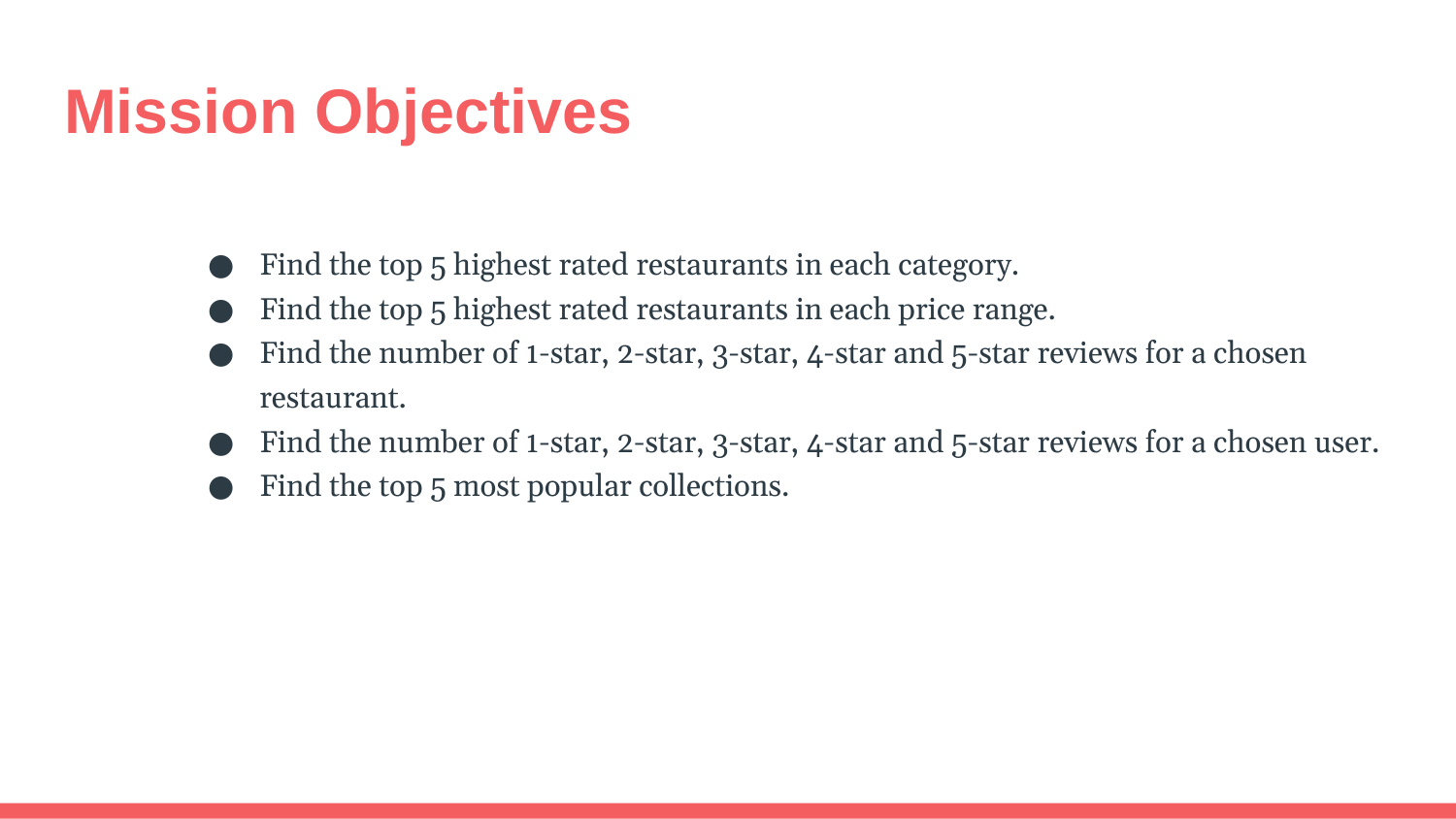

# Mission Objectives
Find the top 5 highest rated restaurants in each category.
Find the top 5 highest rated restaurants in each price range.
Find the number of 1-star, 2-star, 3-star, 4-star and 5-star reviews for a chosen restaurant.
Find the number of 1-star, 2-star, 3-star, 4-star and 5-star reviews for a chosen user.
Find the top 5 most popular collections.